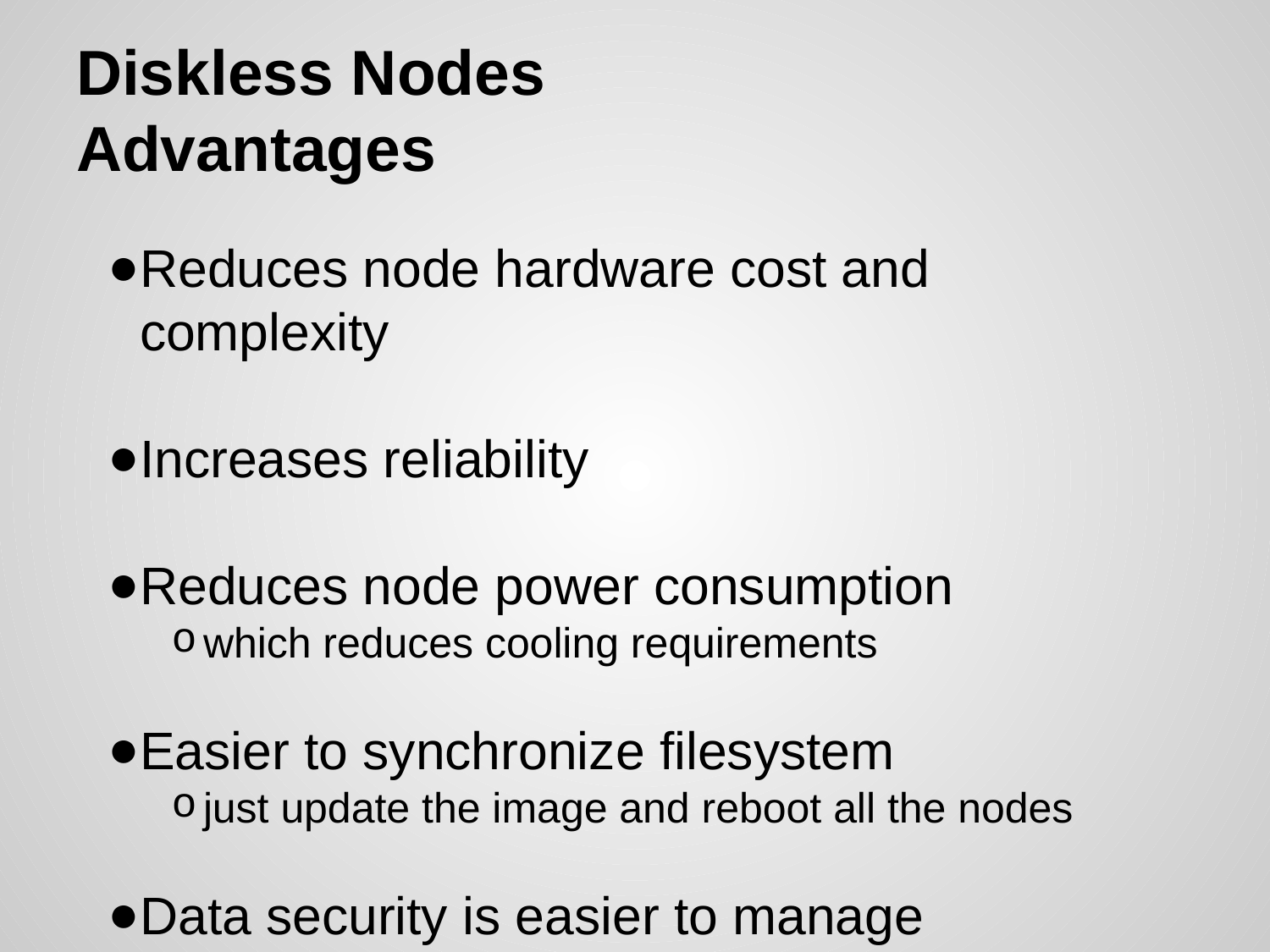

# Diskless Nodes
Advantages
Reduces node hardware cost and complexity
Increases reliability
Reduces node power consumption
which reduces cooling requirements
Easier to synchronize filesystem
just update the image and reboot all the nodes
Data security is easier to manage